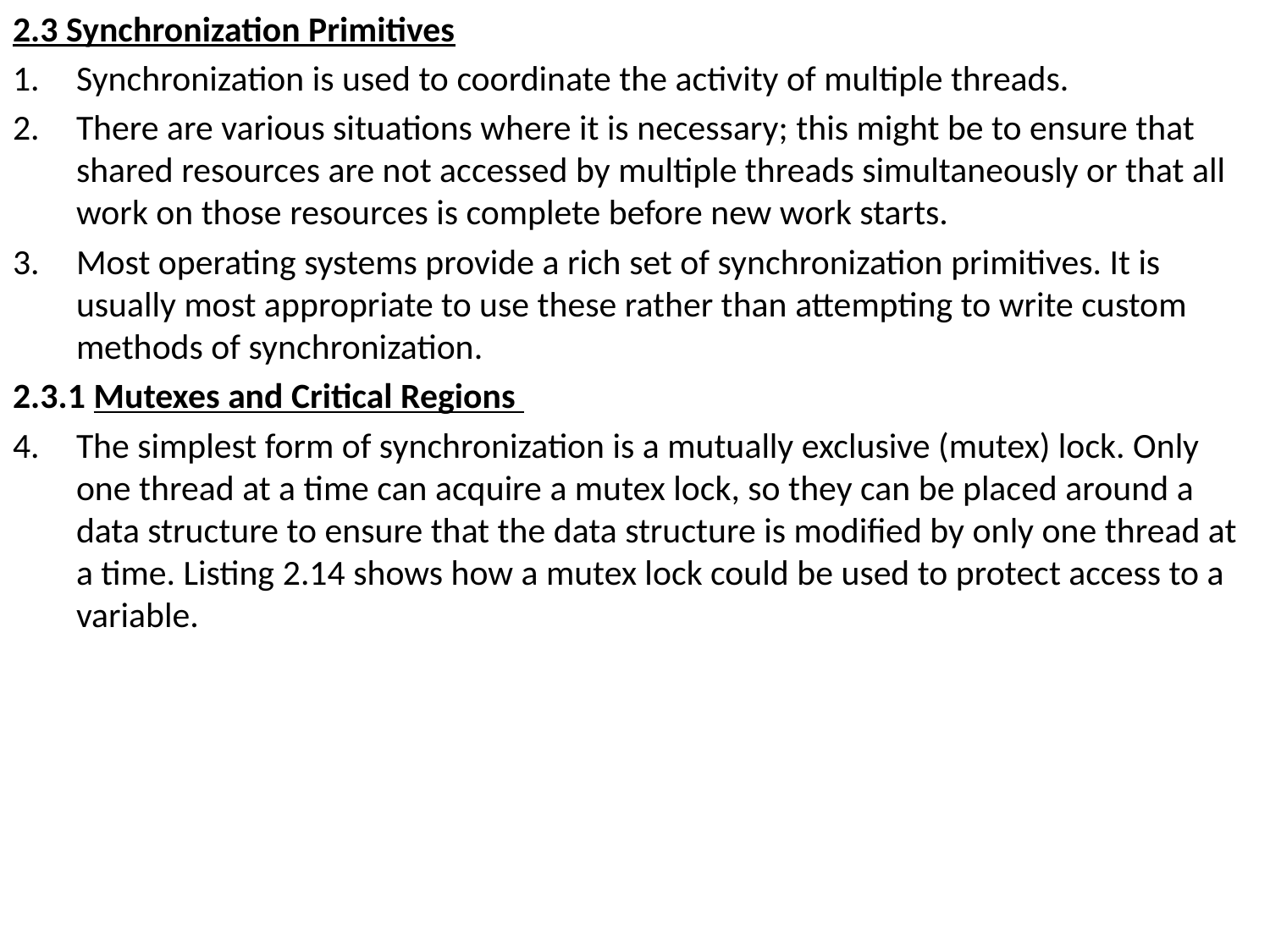

2.3 Synchronization Primitives
Synchronization is used to coordinate the activity of multiple threads.
There are various situations where it is necessary; this might be to ensure that shared resources are not accessed by multiple threads simultaneously or that all work on those resources is complete before new work starts.
Most operating systems provide a rich set of synchronization primitives. It is usually most appropriate to use these rather than attempting to write custom methods of synchronization.
2.3.1 Mutexes and Critical Regions
The simplest form of synchronization is a mutually exclusive (mutex) lock. Only one thread at a time can acquire a mutex lock, so they can be placed around a data structure to ensure that the data structure is modified by only one thread at a time. Listing 2.14 shows how a mutex lock could be used to protect access to a variable.